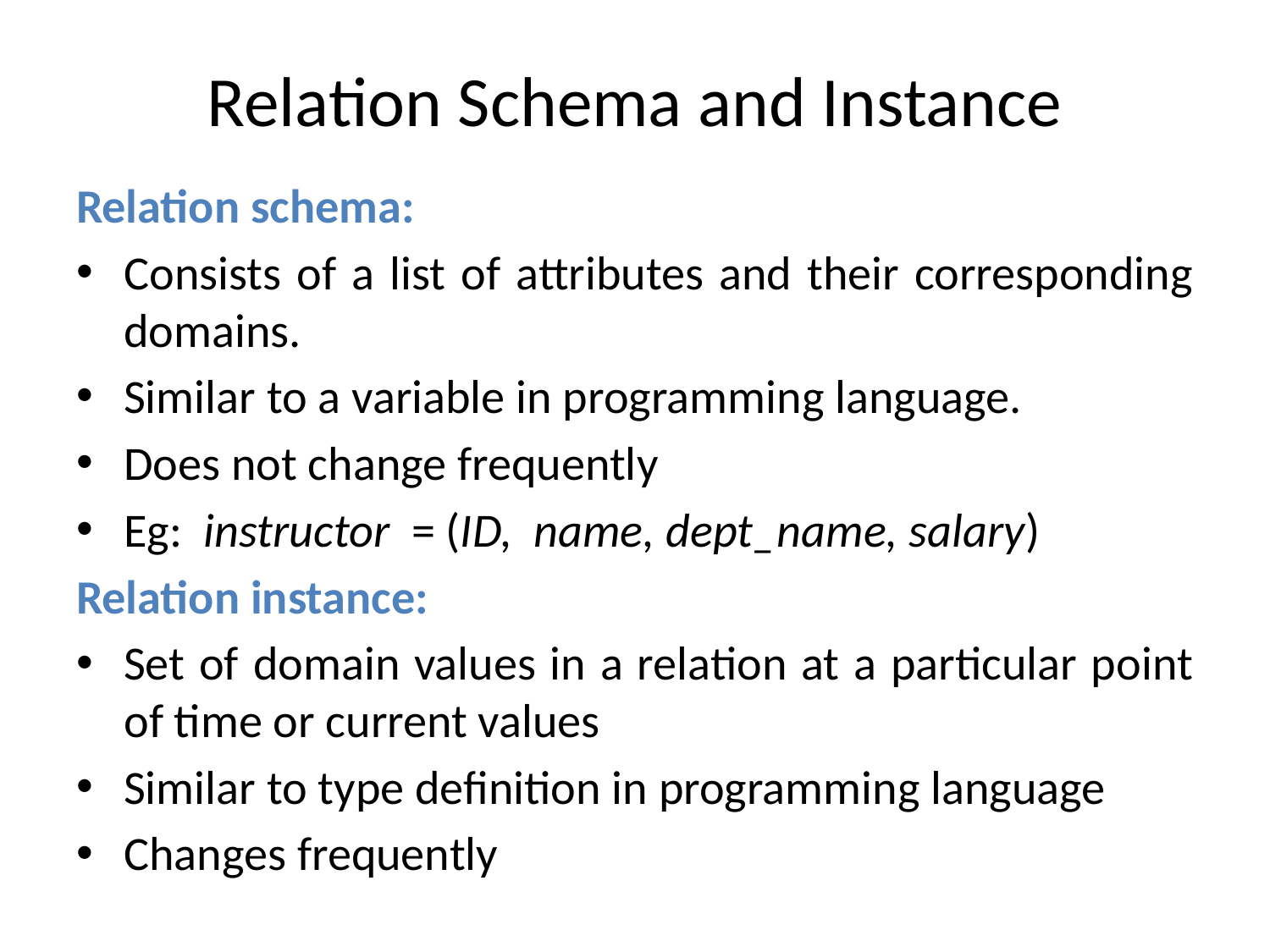

# Relation Schema and Instance
Relation schema:
Consists of a list of attributes and their corresponding domains.
Similar to a variable in programming language.
Does not change frequently
Eg:  instructor  = (ID,  name, dept_name, salary)
Relation instance:
Set of domain values in a relation at a particular point of time or current values
Similar to type definition in programming language
Changes frequently